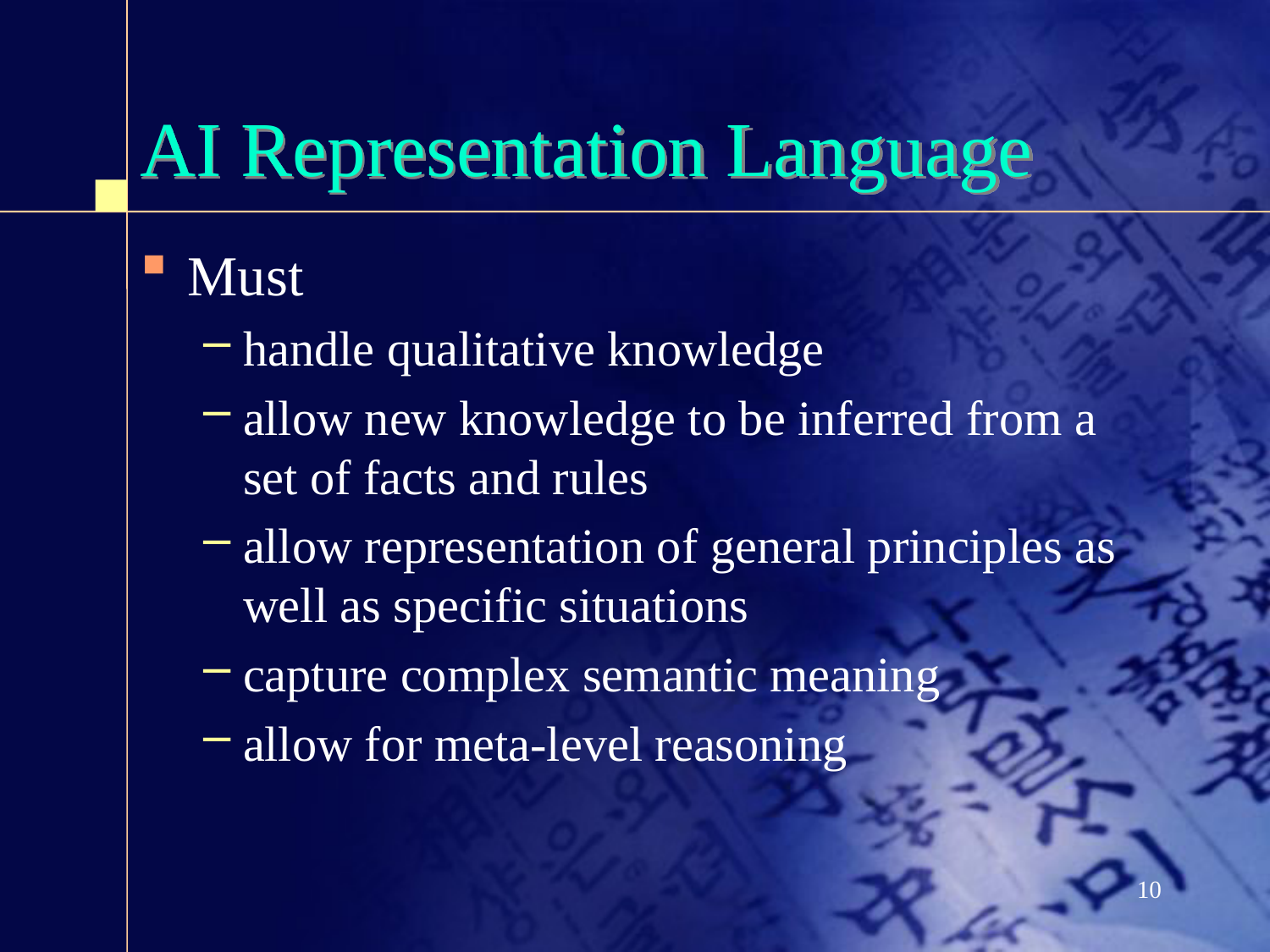

# AI Representation Language
Must
handle qualitative knowledge
allow new knowledge to be inferred from a set of facts and rules
allow representation of general principles as well as specific situations
capture complex semantic meaning
allow for meta-level reasoning
10